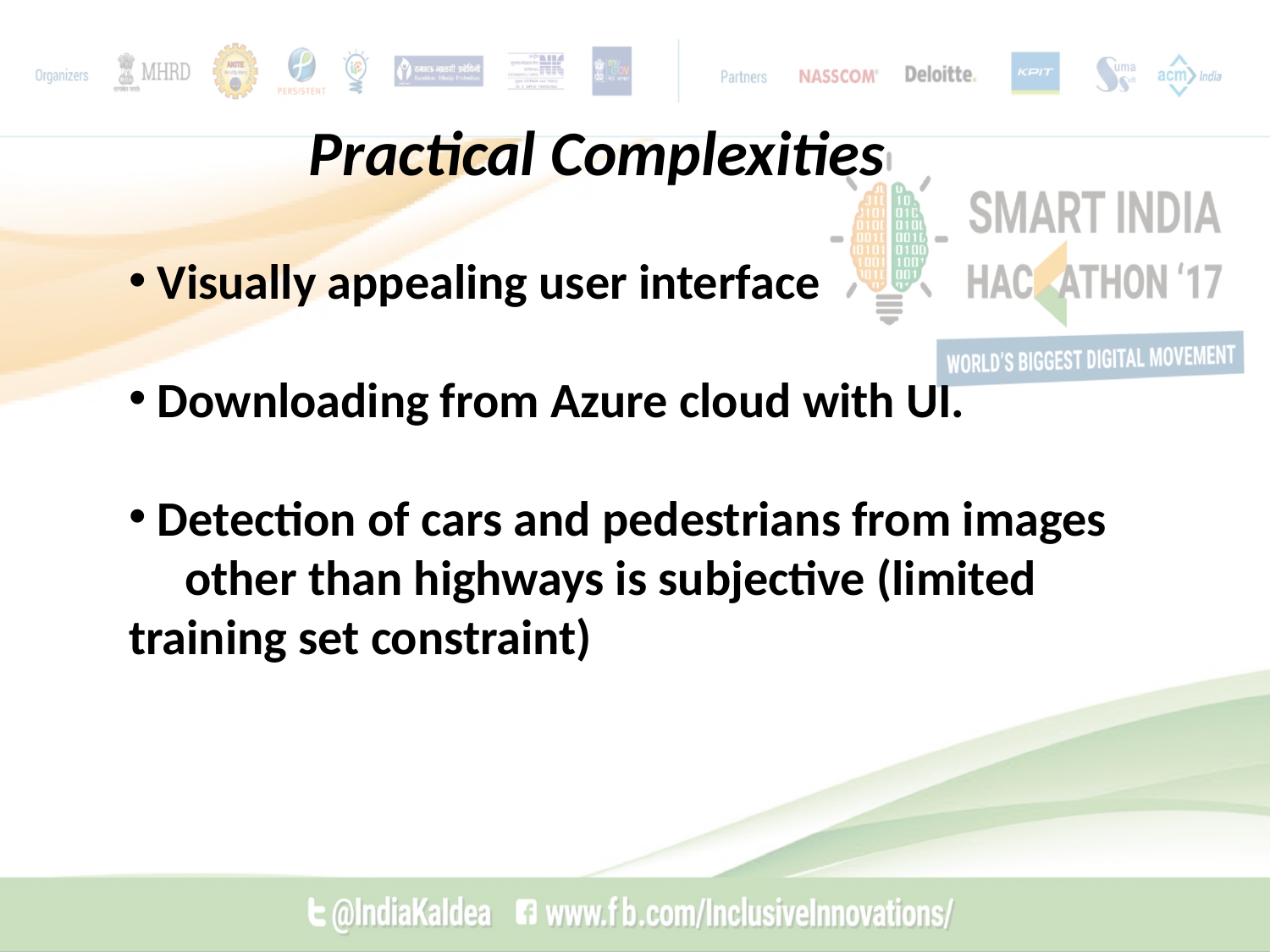

Practical Complexities
 Visually appealing user interface

 Downloading from Azure cloud with UI.

 Detection of cars and pedestrians from images        other than highways is subjective (limited training set constraint)